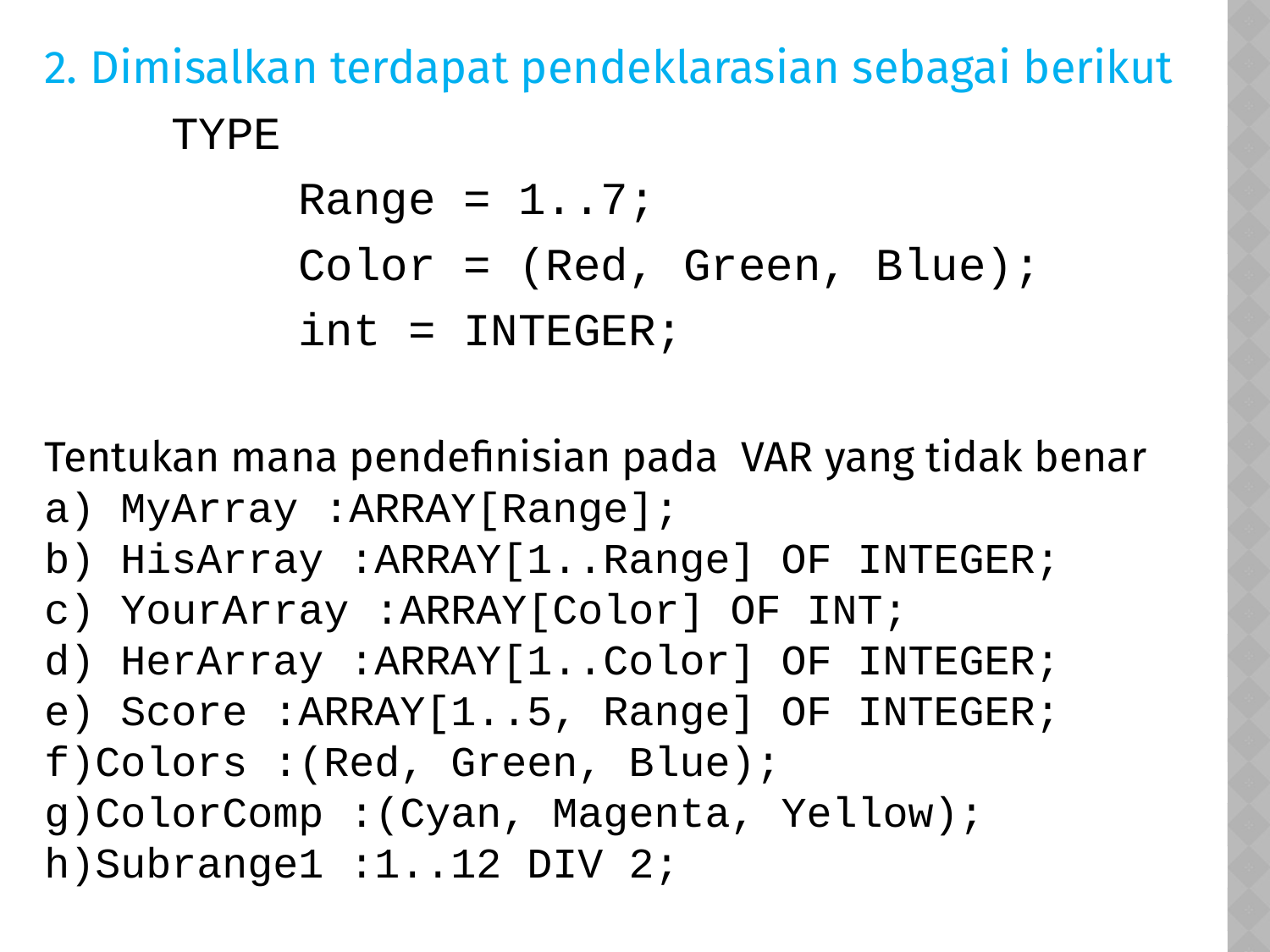

2. Dimisalkan terdapat pendeklarasian sebagai berikut
	TYPE
		Range = 1..7;
		Color = (Red, Green, Blue);
		int = INTEGER;

Tentukan mana pendefinisian pada  VAR yang tidak benar
 MyArray :ARRAY[Range];
 HisArray :ARRAY[1..Range] OF INTEGER;
 YourArray :ARRAY[Color] OF INT;
 HerArray :ARRAY[1..Color] OF INTEGER;
 Score :ARRAY[1..5, Range] OF INTEGER;
Colors :(Red, Green, Blue);
ColorComp :(Cyan, Magenta, Yellow);
Subrange1 :1..12 DIV 2;